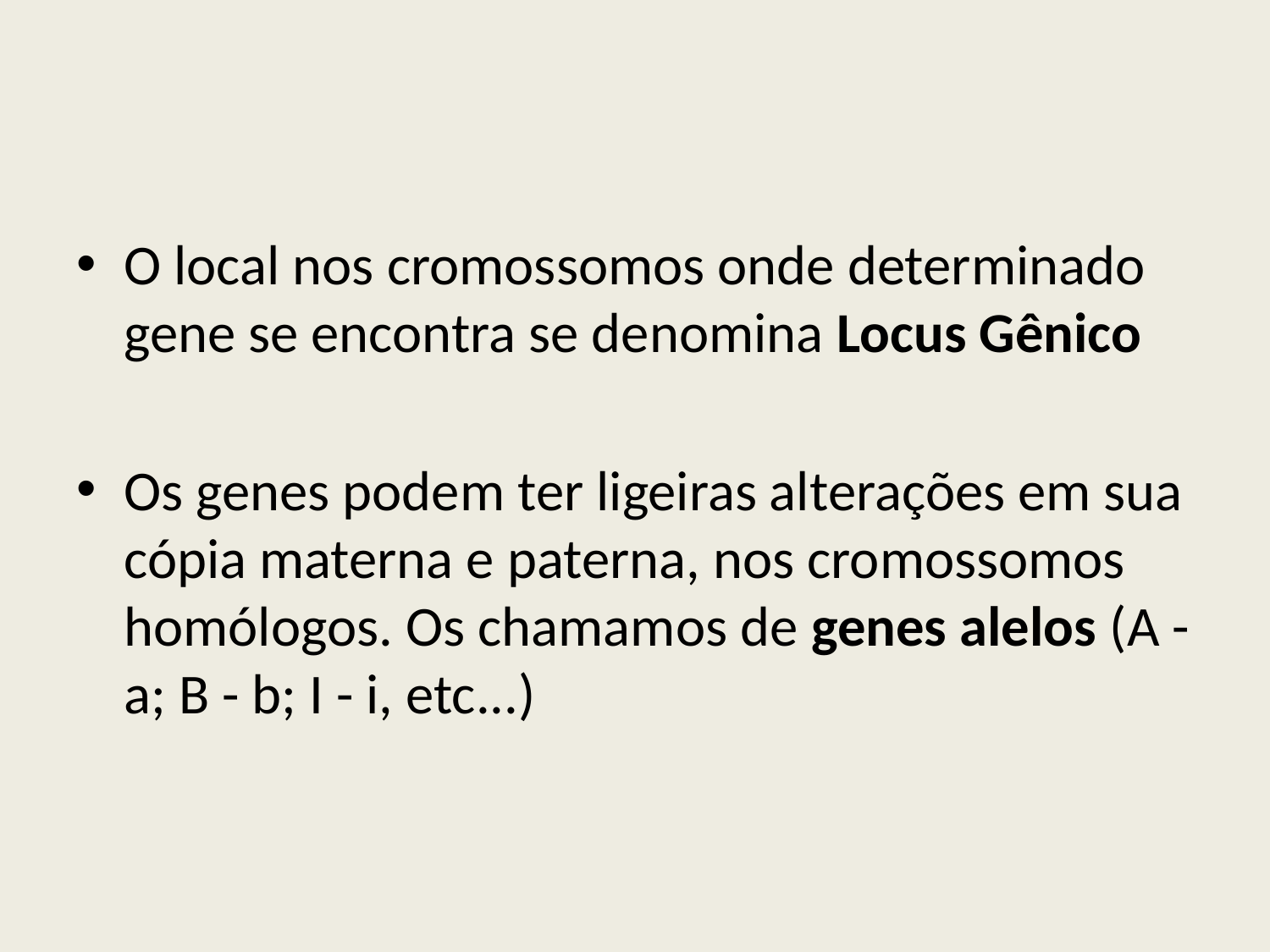

O local nos cromossomos onde determinado gene se encontra se denomina Locus Gênico

Os genes podem ter ligeiras alterações em sua cópia materna e paterna, nos cromossomos homólogos. Os chamamos de genes alelos (A - a; B - b; I - i, etc...)